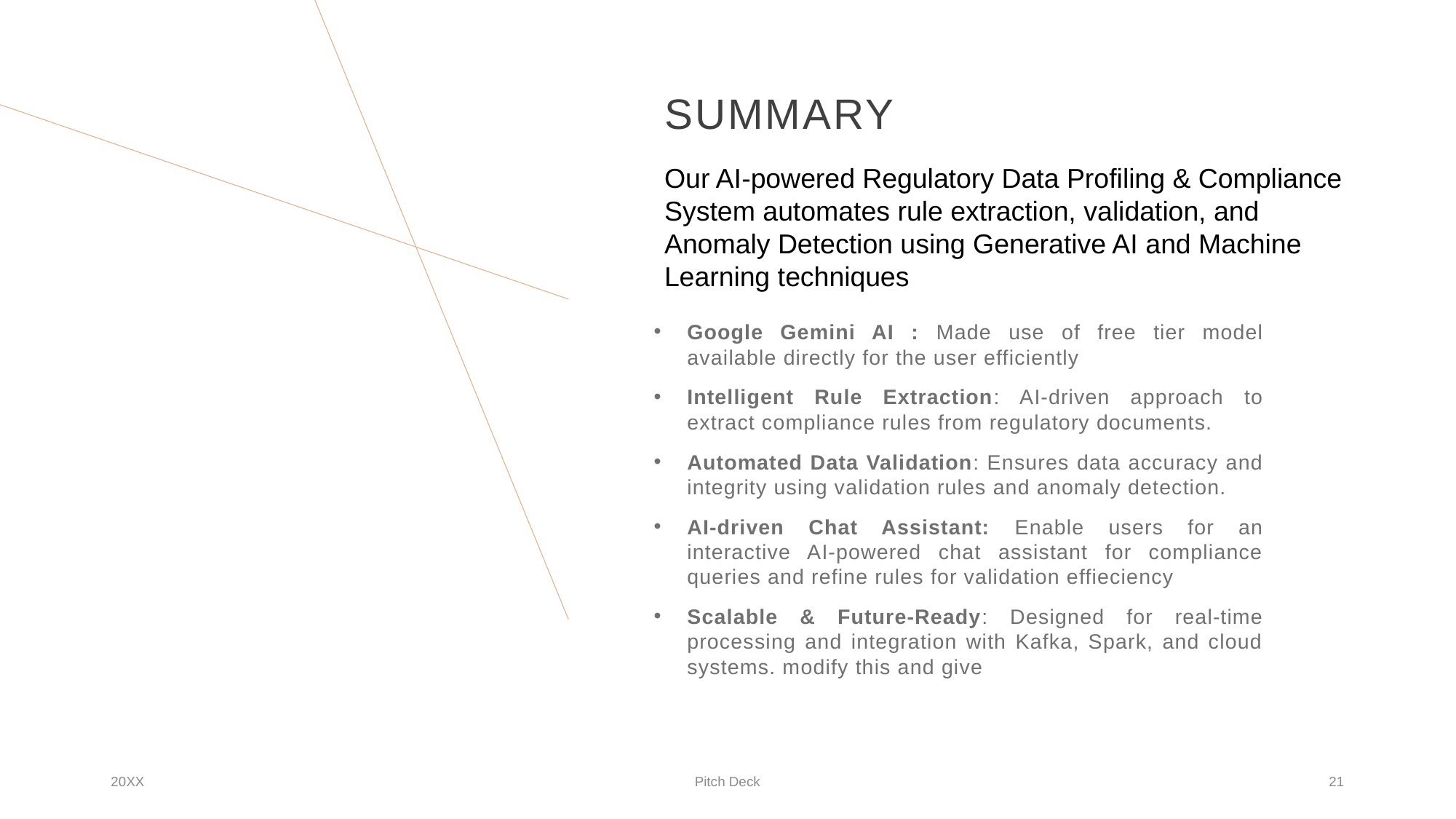

# SUMMARY
Our AI-powered Regulatory Data Profiling & Compliance System automates rule extraction, validation, and Anomaly Detection using Generative AI and Machine Learning techniques

Google Gemini AI : Made use of free tier model available directly for the user efficiently
Intelligent Rule Extraction: AI-driven approach to extract compliance rules from regulatory documents.
Automated Data Validation: Ensures data accuracy and integrity using validation rules and anomaly detection.
AI-driven Chat Assistant: Enable users for an interactive AI-powered chat assistant for compliance queries and refine rules for validation effieciency
Scalable & Future-Ready: Designed for real-time processing and integration with Kafka, Spark, and cloud systems. modify this and give
20XX
Pitch Deck
21